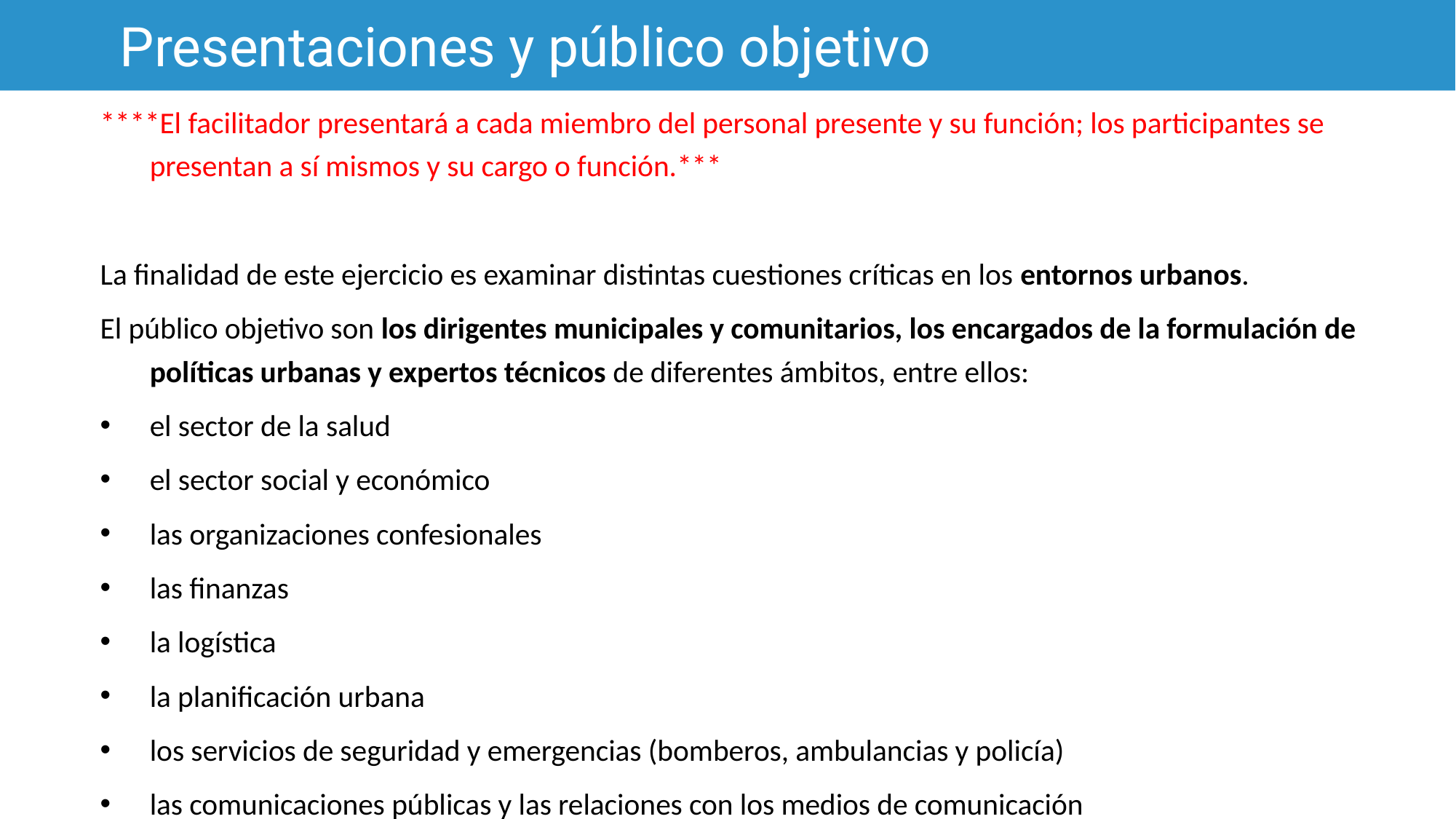

Presentaciones y público objetivo
****El facilitador presentará a cada miembro del personal presente y su función; los participantes se presentan a sí mismos y su cargo o función.***

La finalidad de este ejercicio es examinar distintas cuestiones críticas en los entornos urbanos.
El público objetivo son los dirigentes municipales y comunitarios, los encargados de la formulación de políticas urbanas y expertos técnicos de diferentes ámbitos, entre ellos:
el sector de la salud
el sector social y económico
las organizaciones confesionales
las finanzas
la logística
la planificación urbana
los servicios de seguridad y emergencias (bomberos, ambulancias y policía)
las comunicaciones públicas y las relaciones con los medios de comunicación